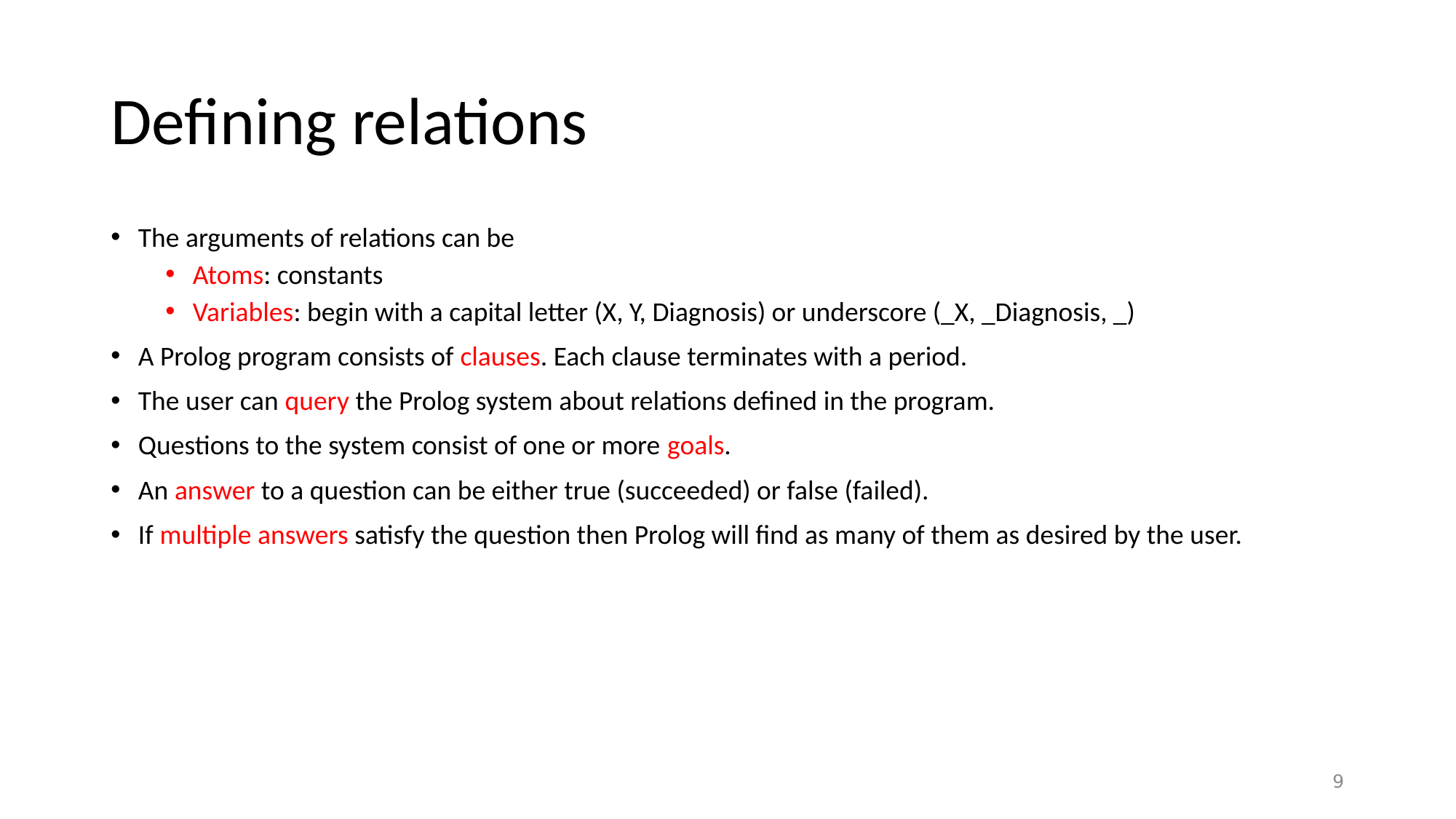

# Defining relations
The arguments of relations can be
Atoms: constants
Variables: begin with a capital letter (X, Y, Diagnosis) or underscore (_X, _Diagnosis, _)
A Prolog program consists of clauses. Each clause terminates with a period.
The user can query the Prolog system about relations defined in the program.
Questions to the system consist of one or more goals.
An answer to a question can be either true (succeeded) or false (failed).
If multiple answers satisfy the question then Prolog will find as many of them as desired by the user.
9